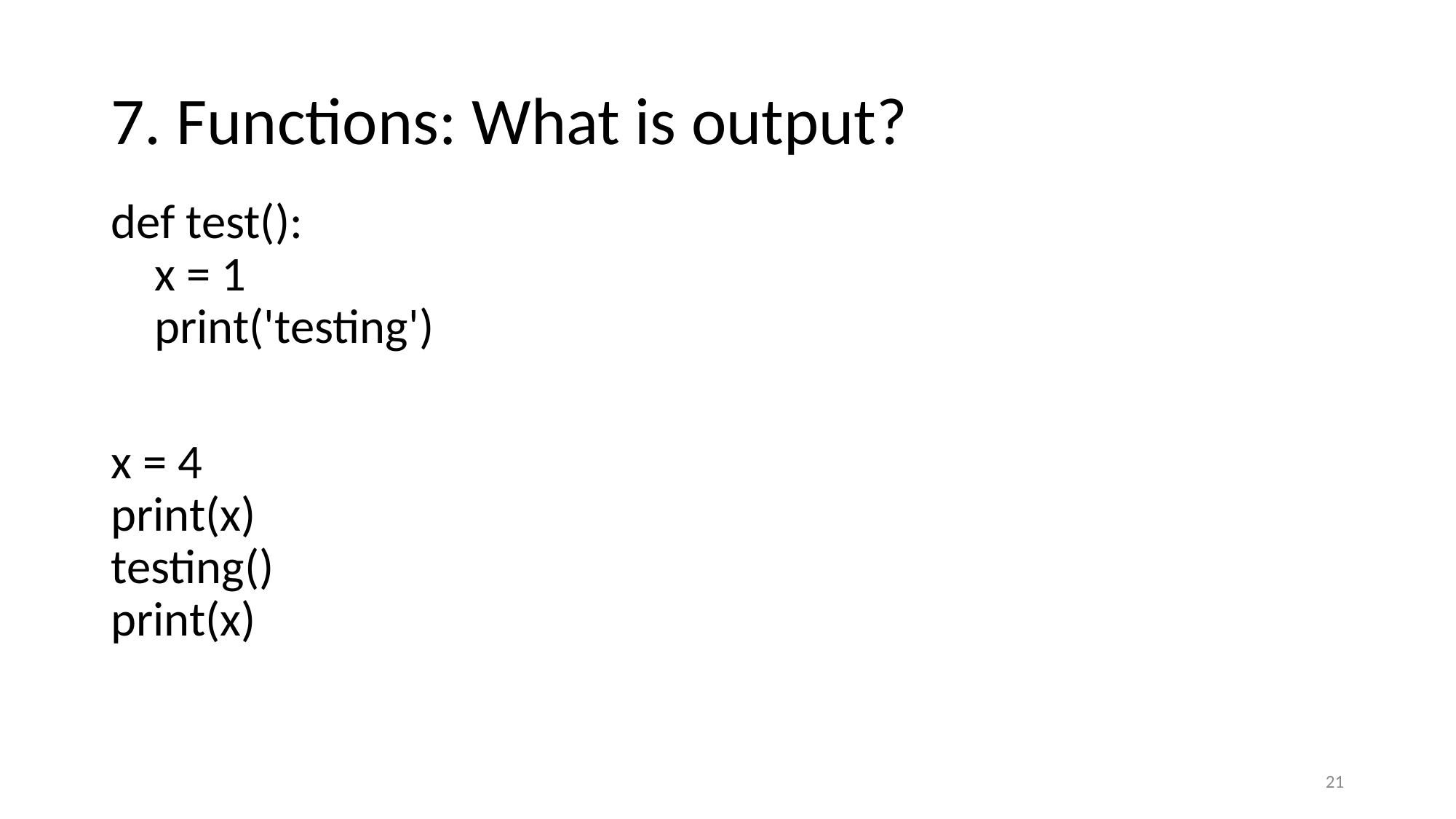

# 7. Functions: What is output?
def test():
    x = 1
    print('testing')

x = 4
print(x)
testing()
print(x)

21